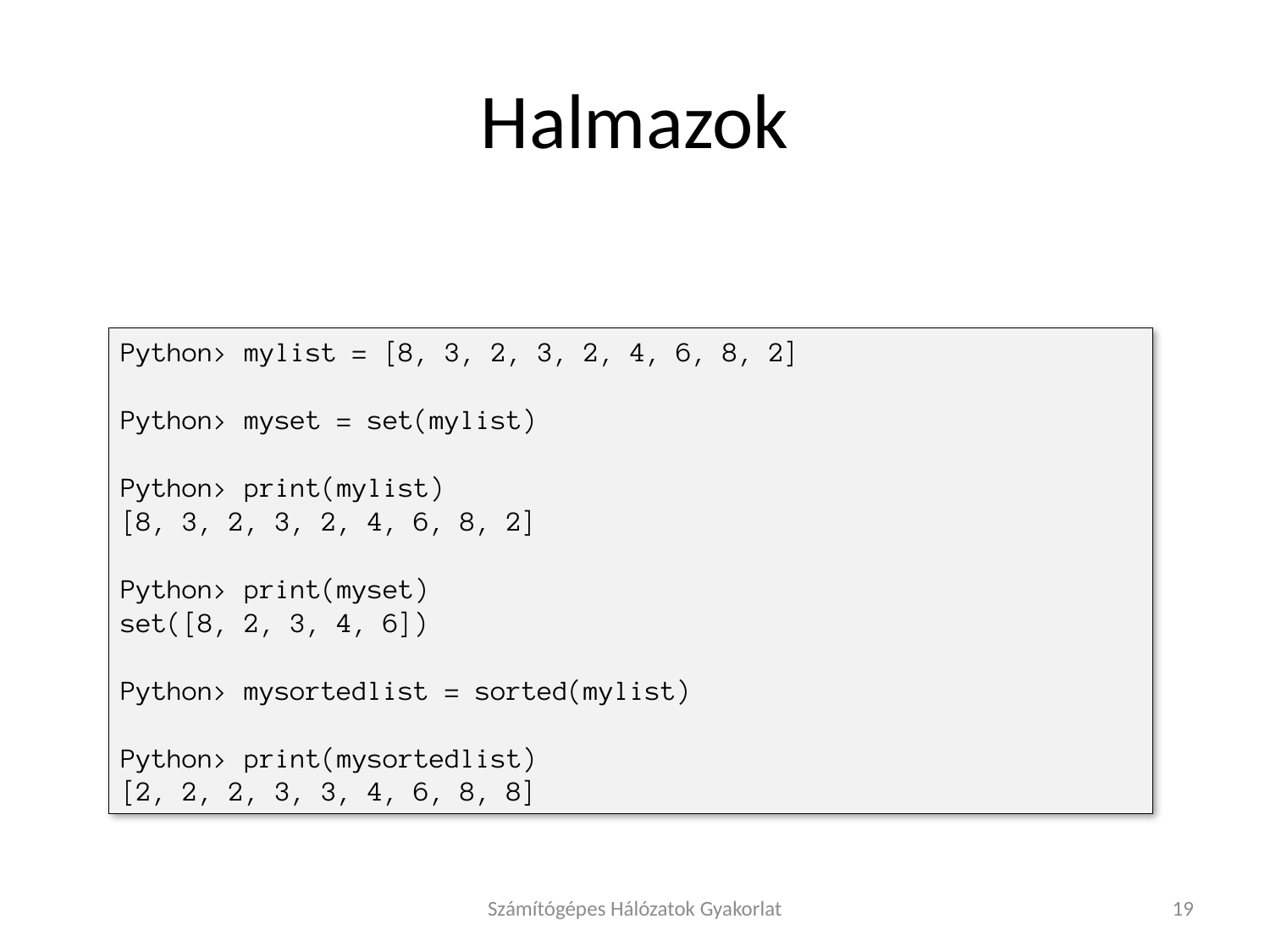

# Halmazok
Python> mylist = [8, 3, 2, 3, 2, 4, 6, 8, 2]

Python> myset = set(mylist)

Python> print(mylist)
[8, 3, 2, 3, 2, 4, 6, 8, 2]

Python> print(myset)
set([8, 2, 3, 4, 6])

Python> mysortedlist = sorted(mylist)

Python> print(mysortedlist)
[2, 2, 2, 3, 3, 4, 6, 8, 8]
Számítógépes Hálózatok Gyakorlat
19